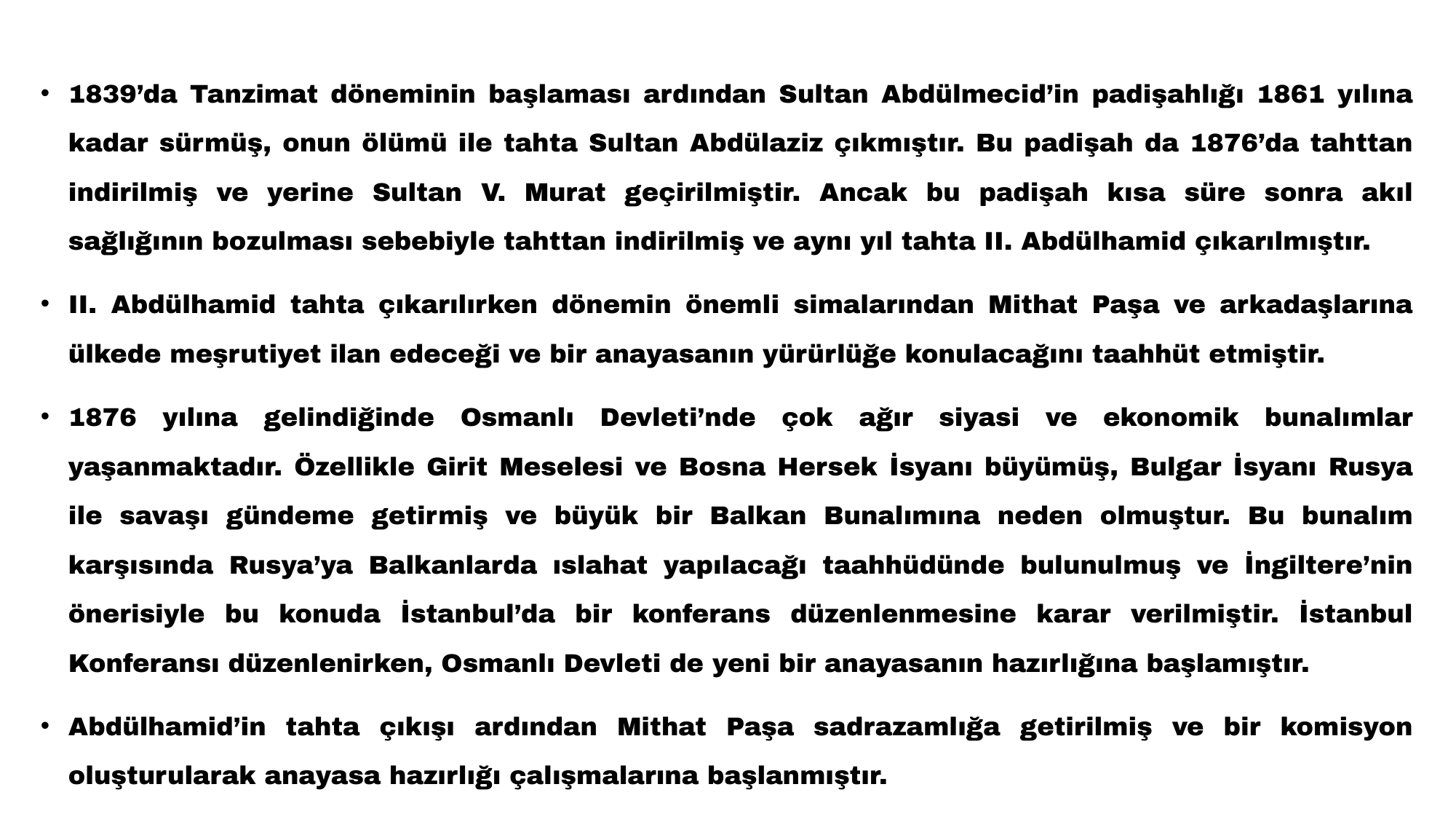

#
1839’da Tanzimat döneminin başlaması ardından Sultan Abdülmecid’in padişahlığı 1861 yılına kadar sürmüş, onun ölümü ile tahta Sultan Abdülaziz çıkmıştır. Bu padişah da 1876’da tahttan indirilmiş ve yerine Sultan V. Murat geçirilmiştir. Ancak bu padişah kısa süre sonra akıl sağlığının bozulması sebebiyle tahttan indirilmiş ve aynı yıl tahta II. Abdülhamid çıkarılmıştır.
II. Abdülhamid tahta çıkarılırken dönemin önemli simalarından Mithat Paşa ve arkadaşlarına ülkede meşrutiyet ilan edeceği ve bir anayasanın yürürlüğe konulacağını taahhüt etmiştir.
1876 yılına gelindiğinde Osmanlı Devleti’nde çok ağır siyasi ve ekonomik bunalımlar yaşanmaktadır. Özellikle Girit Meselesi ve Bosna Hersek İsyanı büyümüş, Bulgar İsyanı Rusya ile savaşı gündeme getirmiş ve büyük bir Balkan Bunalımına neden olmuştur. Bu bunalım karşısında Rusya’ya Balkanlarda ıslahat yapılacağı taahhüdünde bulunulmuş ve İngiltere’nin önerisiyle bu konuda İstanbul’da bir konferans düzenlenmesine karar verilmiştir. İstanbul Konferansı düzenlenirken, Osmanlı Devleti de yeni bir anayasanın hazırlığına başlamıştır.
Abdülhamid’in tahta çıkışı ardından Mithat Paşa sadrazamlığa getirilmiş ve bir komisyon oluşturularak anayasa hazırlığı çalışmalarına başlanmıştır.